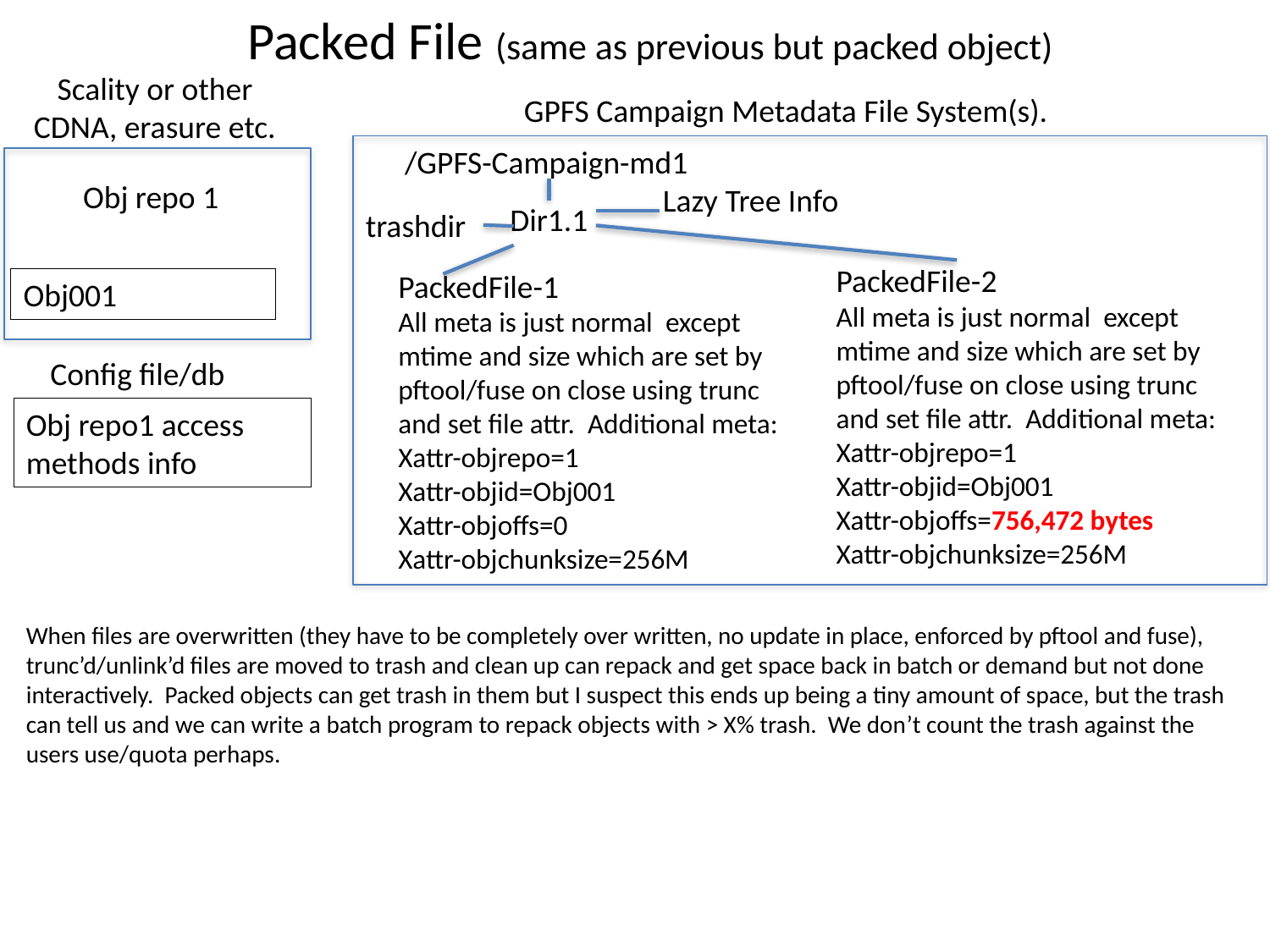

# Packed File (same as previous but packed object)
Scality or other CDNA, erasure etc.
GPFS Campaign Metadata File System(s).

/GPFS-Campaign-md1

Obj repo 1
Lazy Tree Info
Dir1.1
trashdir
PackedFile-2
All meta is just normal  except mtime and size which are set by pftool/fuse on close using trunc and set file attr.  Additional meta:
Xattr-objrepo=1
Xattr-objid=Obj001
Xattr-objoffs=756,472 bytes
Xattr-objchunksize=256M
PackedFile-1
All meta is just normal  except mtime and size which are set by pftool/fuse on close using trunc and set file attr.  Additional meta:
Xattr-objrepo=1
Xattr-objid=Obj001
Xattr-objoffs=0
Xattr-objchunksize=256M
Obj001
Config file/db
Obj repo1 access methods info
When files are overwritten (they have to be completely over written, no update in place, enforced by pftool and fuse), trunc’d/unlink’d files are moved to trash and clean up can repack and get space back in batch or demand but not done interactively.  Packed objects can get trash in them but I suspect this ends up being a tiny amount of space, but the trash can tell us and we can write a batch program to repack objects with > X% trash.  We don’t count the trash against the users use/quota perhaps.